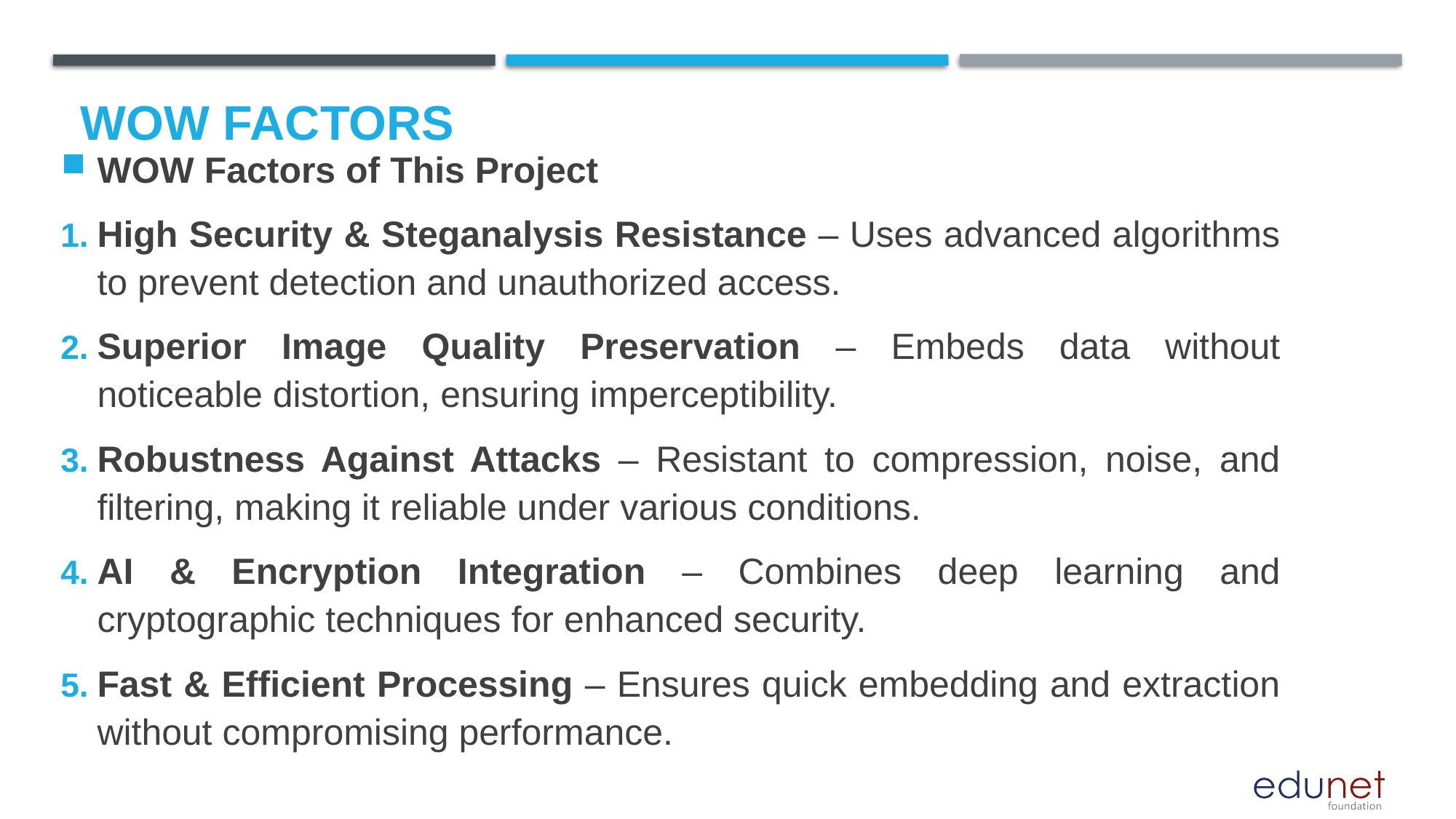

# Wow factors
WOW Factors of This Project
High Security & Steganalysis Resistance – Uses advanced algorithms to prevent detection and unauthorized access.
Superior Image Quality Preservation – Embeds data without noticeable distortion, ensuring imperceptibility.
Robustness Against Attacks – Resistant to compression, noise, and filtering, making it reliable under various conditions.
AI & Encryption Integration – Combines deep learning and cryptographic techniques for enhanced security.
Fast & Efficient Processing – Ensures quick embedding and extraction without compromising performance.